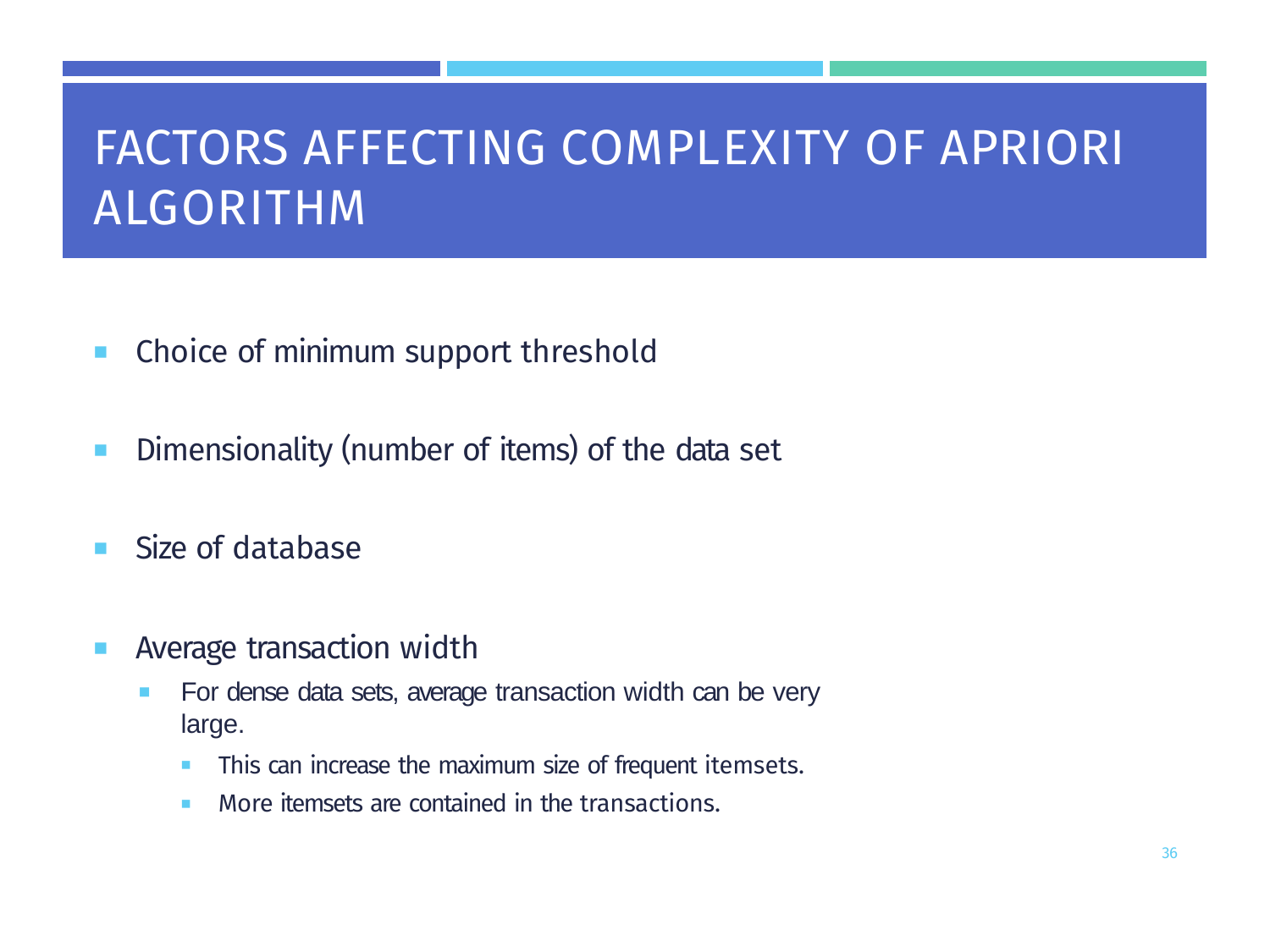

|  |  |  |
| --- | --- | --- |
| FACTORS AFFECTING COMPLEXITY OF APRIORI ALGORITHM |  |  |
Choice of minimum support threshold

Dimensionality (number of items) of the data set

Size of database

Average transaction width
For dense data sets, average transaction width can be very large.
This can increase the maximum size of frequent itemsets.
More itemsets are contained in the transactions.
36